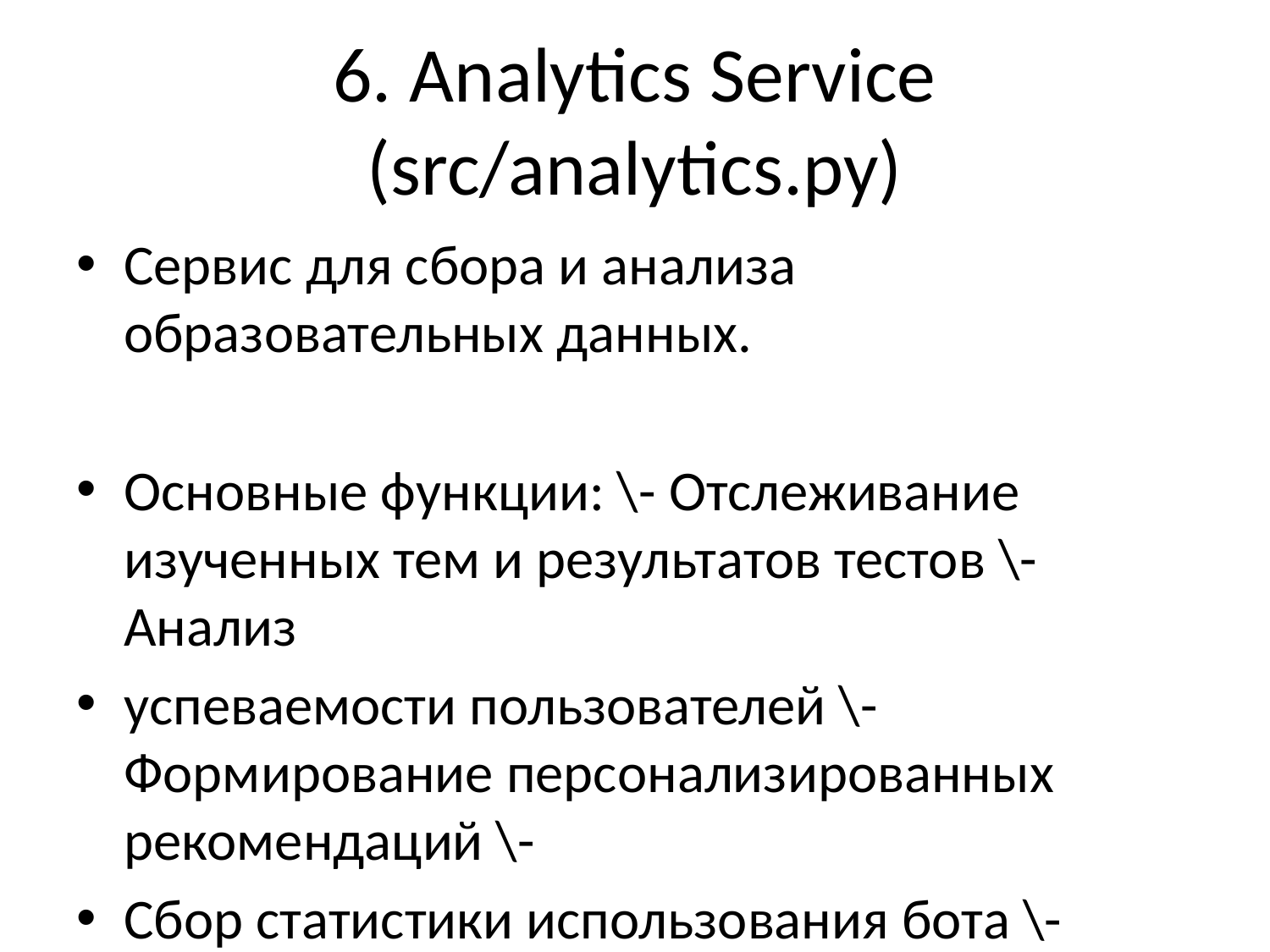

# 6. Analytics Service (src/analytics.py)
Сервис для сбора и анализа образовательных данных.

Основные функции: \- Отслеживание изученных тем и результатов тестов \- Анализ
успеваемости пользователей \- Формирование персонализированных рекомендаций \-
Сбор статистики использования бота \- Анализ популярных тем и вопросов

#